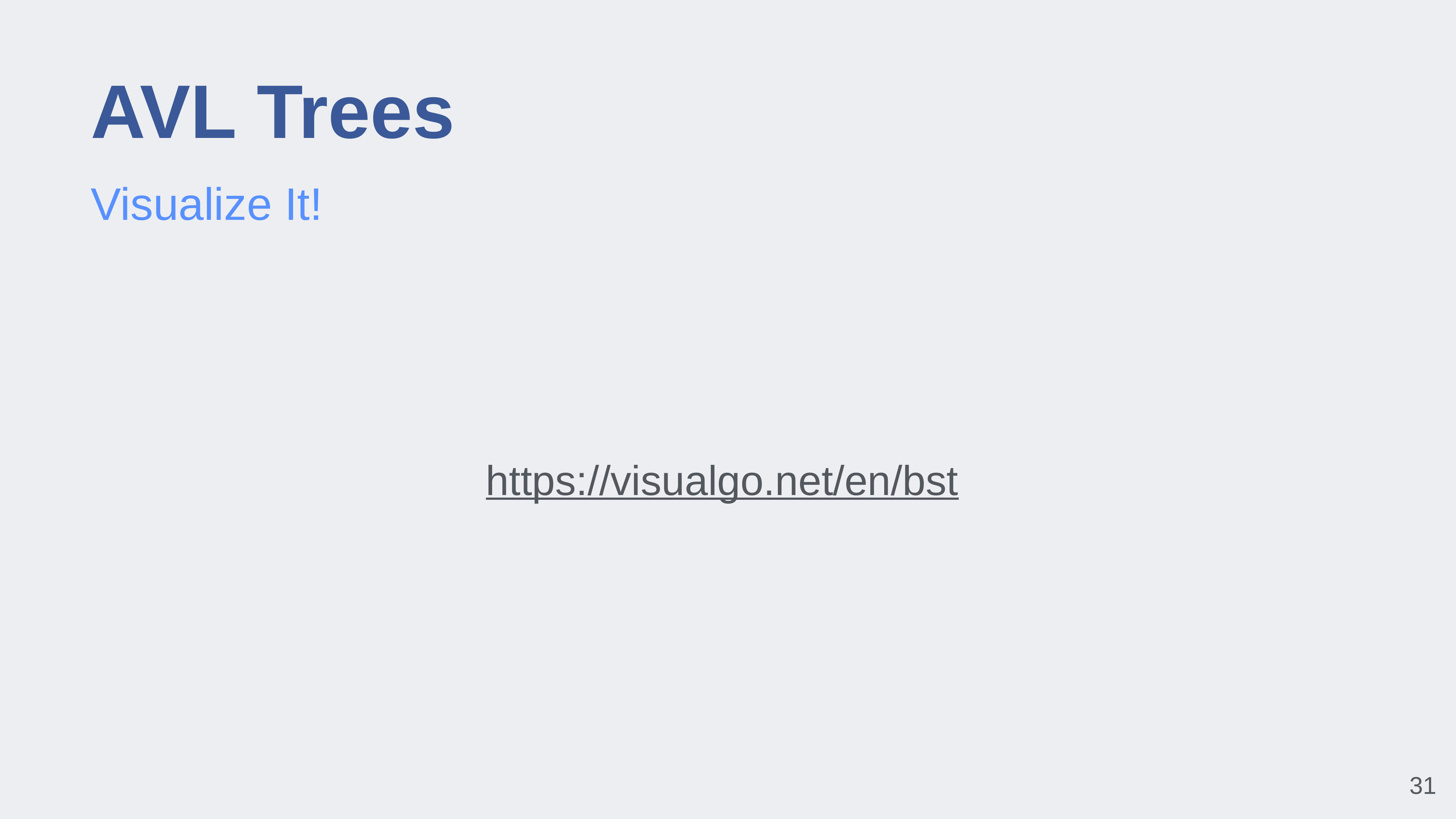

# AVL Trees
Visualize It!
https://visualgo.net/en/bst
31